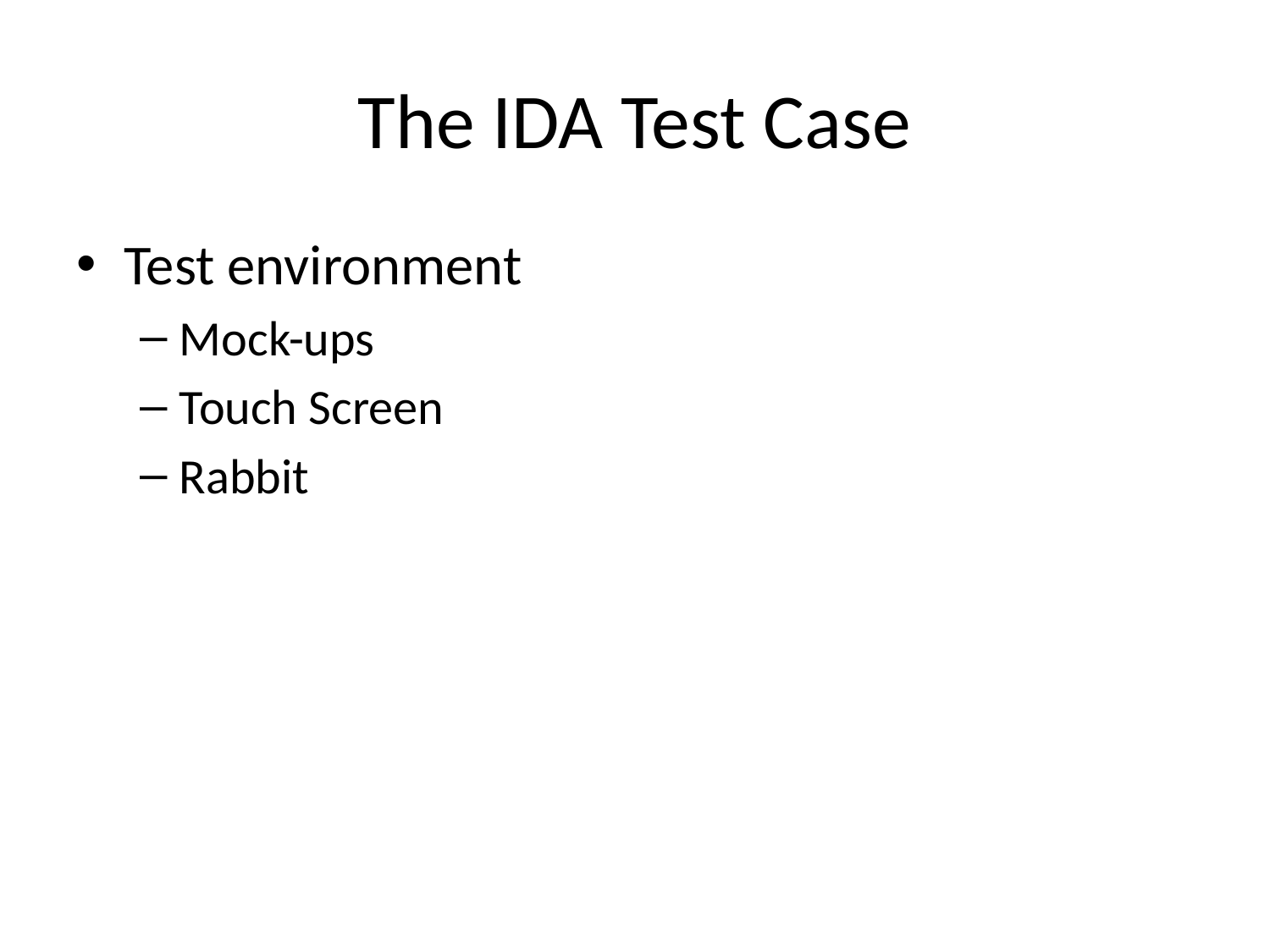

# The IDA Test Case
Test environment
Mock-ups
Touch Screen
Rabbit